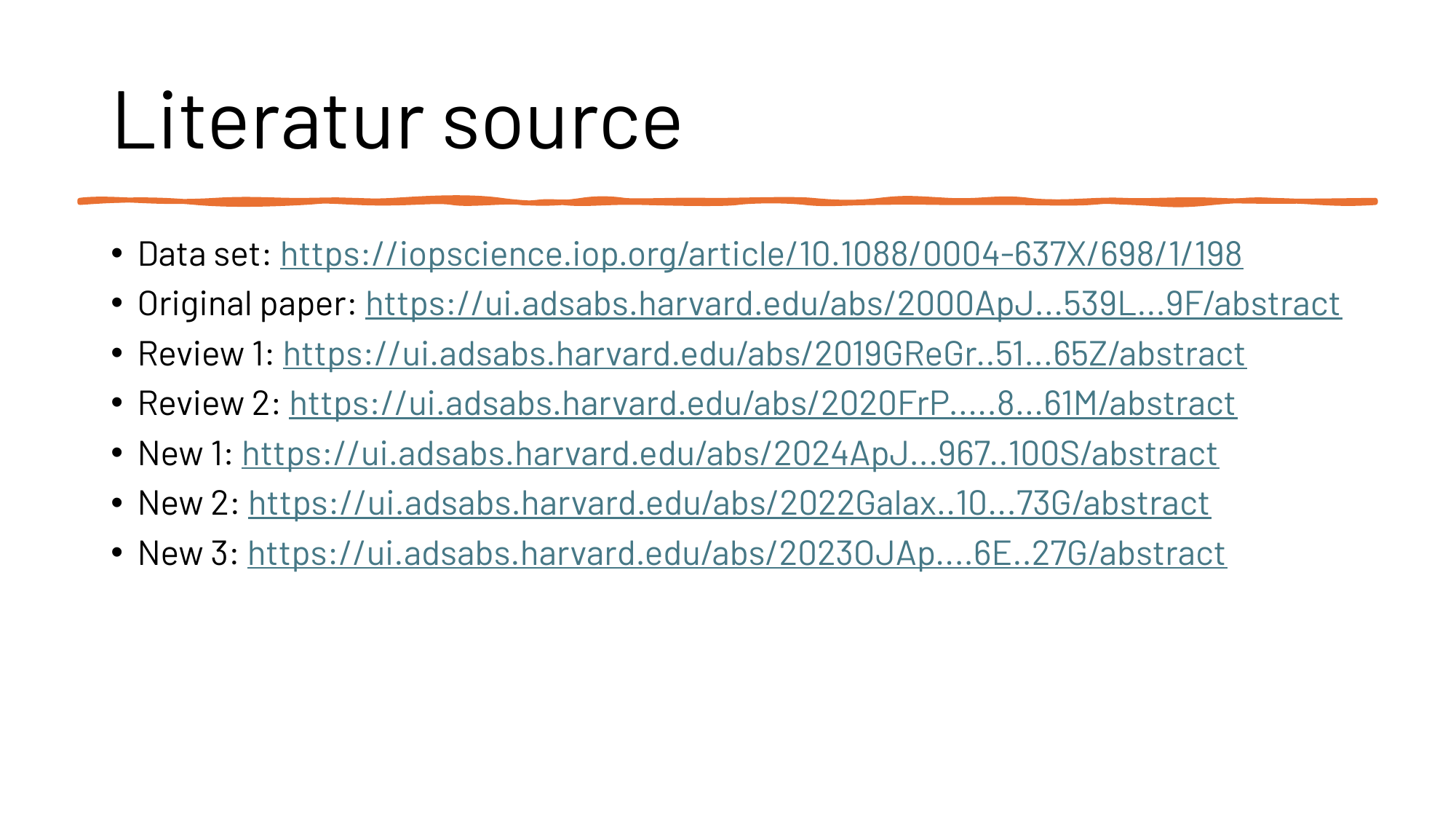

# Literatur source

Data set: https://iopscience.iop.org/article/10.1088/0004-637X/698/1/198
Original paper: https://ui.adsabs.harvard.edu/abs/2000ApJ...539L...9F/abstract
Review 1: https://ui.adsabs.harvard.edu/abs/2019GReGr..51...65Z/abstract
Review 2: https://ui.adsabs.harvard.edu/abs/2020FrP.....8...61M/abstract
New 1: https://ui.adsabs.harvard.edu/abs/2024ApJ...967..100S/abstract
New 2: https://ui.adsabs.harvard.edu/abs/2022Galax..10...73G/abstract
New 3: https://ui.adsabs.harvard.edu/abs/2023OJAp....6E..27G/abstract